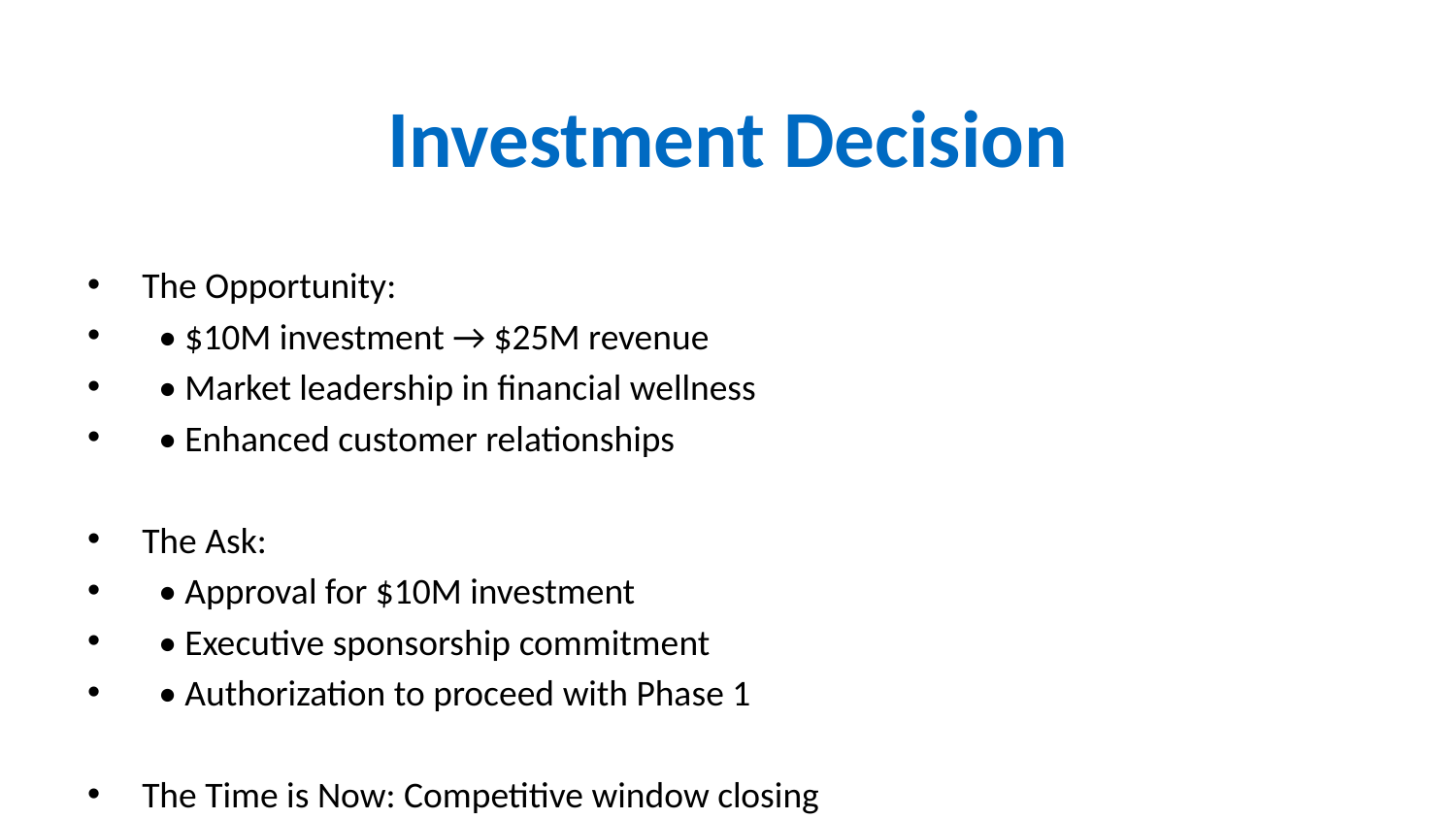

# Investment Decision
The Opportunity:
  • $10M investment → $25M revenue
  • Market leadership in financial wellness
  • Enhanced customer relationships

The Ask:
  • Approval for $10M investment
  • Executive sponsorship commitment
  • Authorization to proceed with Phase 1

The Time is Now: Competitive window closing